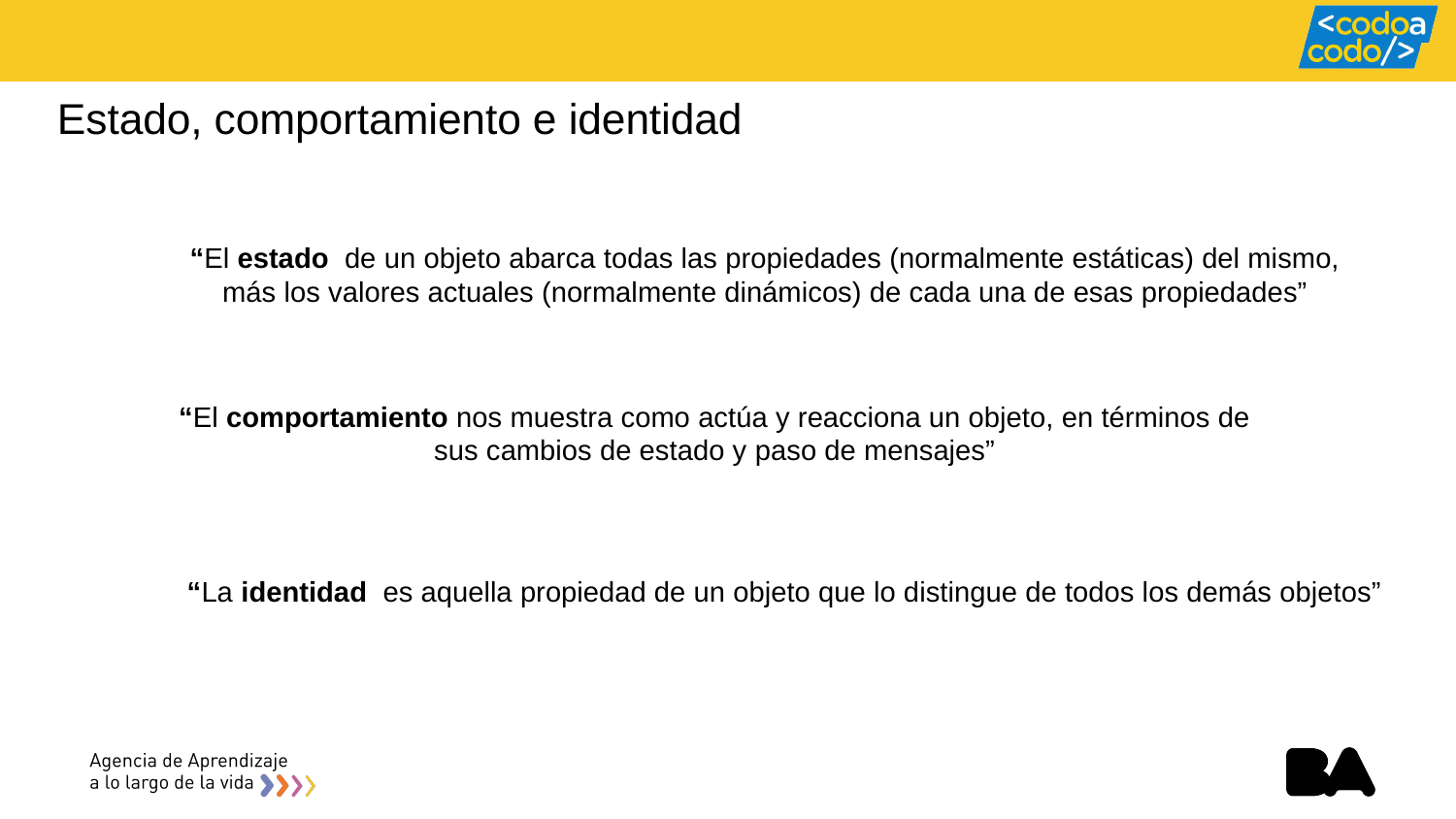

# Estado, comportamiento e identidad
“El estado  de un objeto abarca todas las propiedades (normalmente estáticas) del mismo, más los valores actuales (normalmente dinámicos) de cada una de esas propiedades”
“El comportamiento nos muestra como actúa y reacciona un objeto, en términos de sus cambios de estado y paso de mensajes”
“La identidad  es aquella propiedad de un objeto que lo distingue de todos los demás objetos”